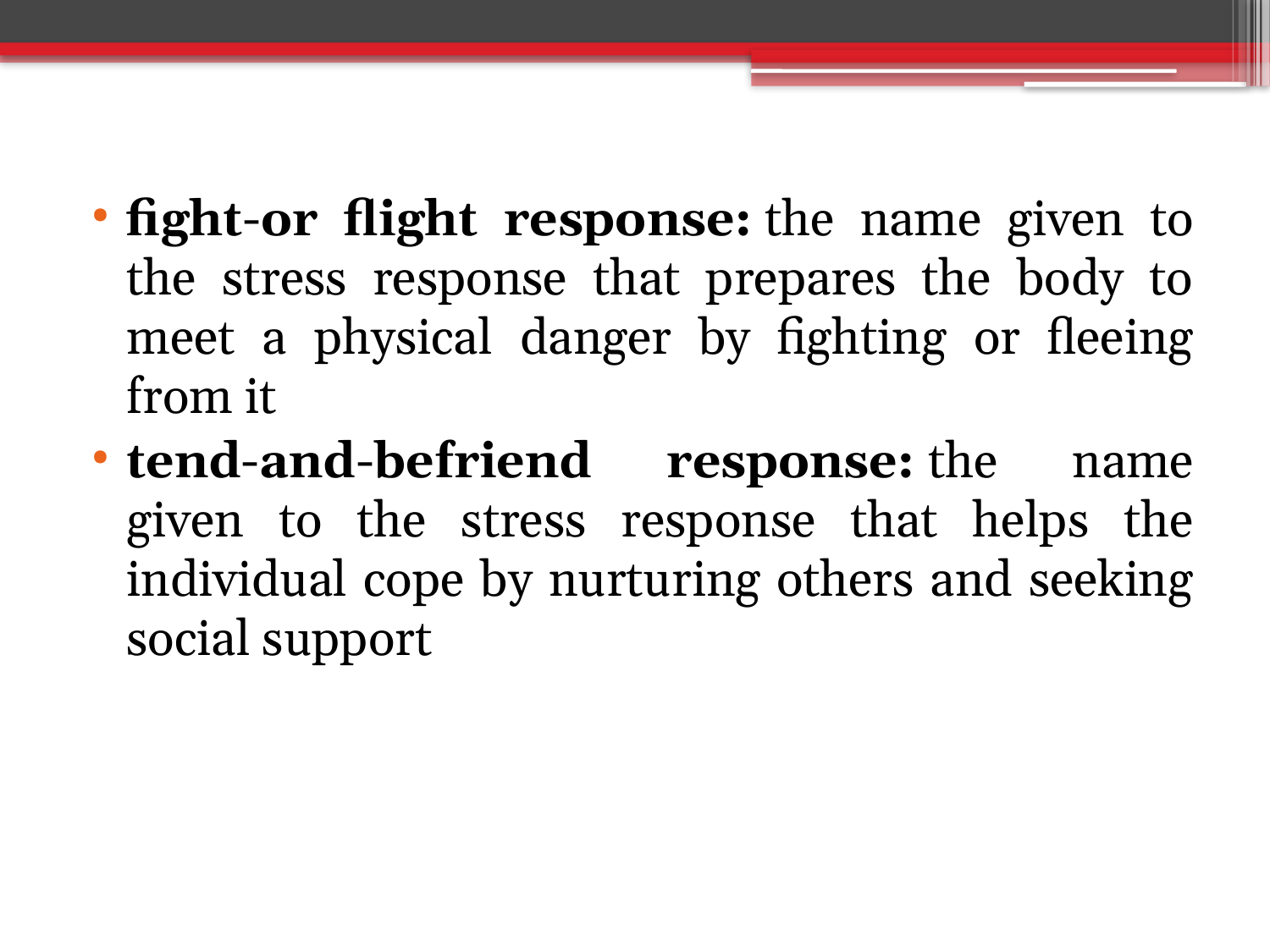

#
fight-or flight response: the name given to the stress response that prepares the body to meet a physical danger by fighting or fleeing from it
tend-and-befriend response: the name given to the stress response that helps the individual cope by nurturing others and seeking social support